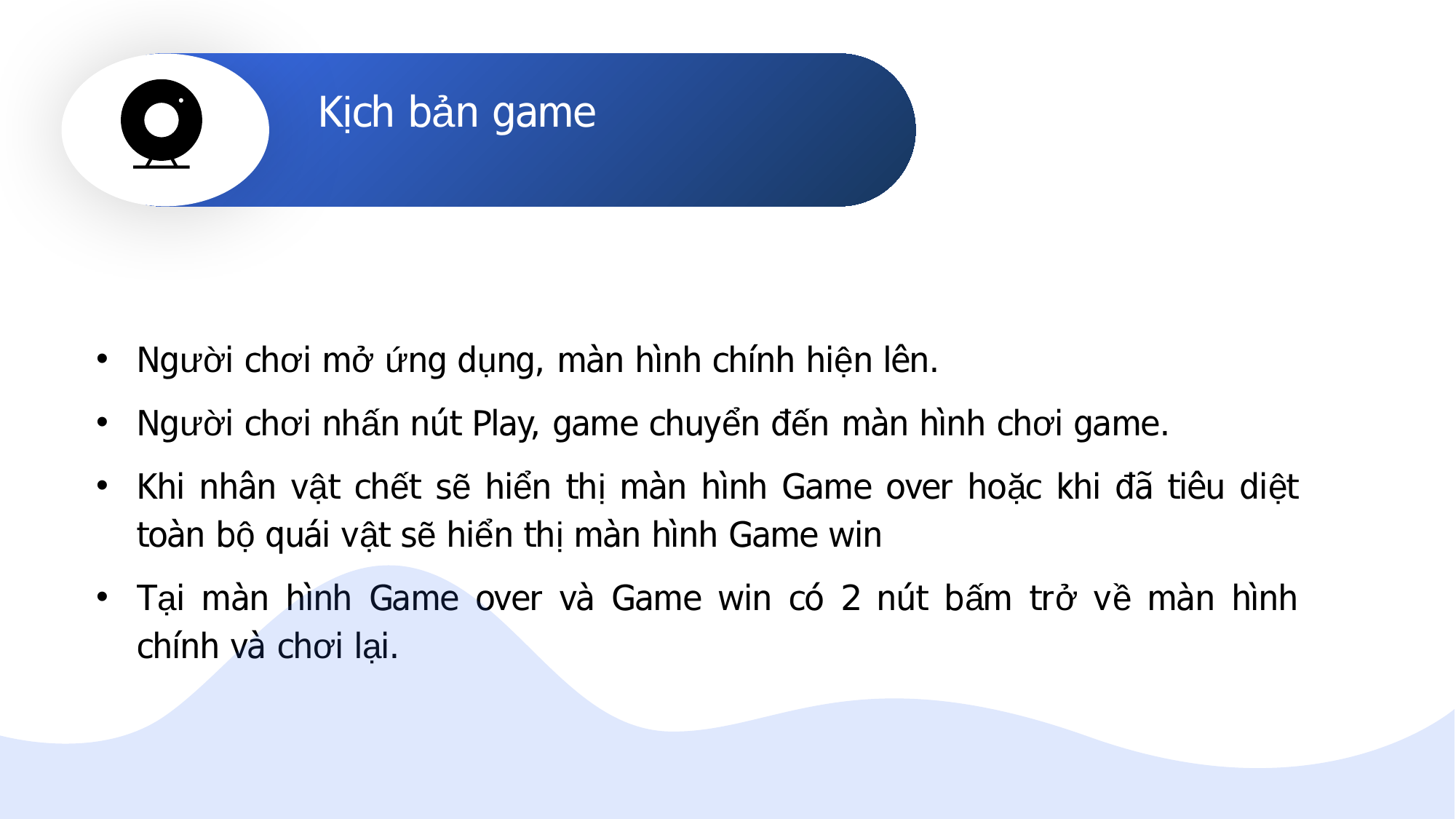

Kịch bản game
Người chơi mở ứng dụng, màn hình chính hiện lên.
Người chơi nhấn nút Play, game chuyển đến màn hình chơi game.
Khi nhân vật chết sẽ hiển thị màn hình Game over hoặc khi đã tiêu diệt toàn bộ quái vật sẽ hiển thị màn hình Game win
Tại màn hình Game over và Game win có 2 nút bấm trở về màn hình chính và chơi lại.